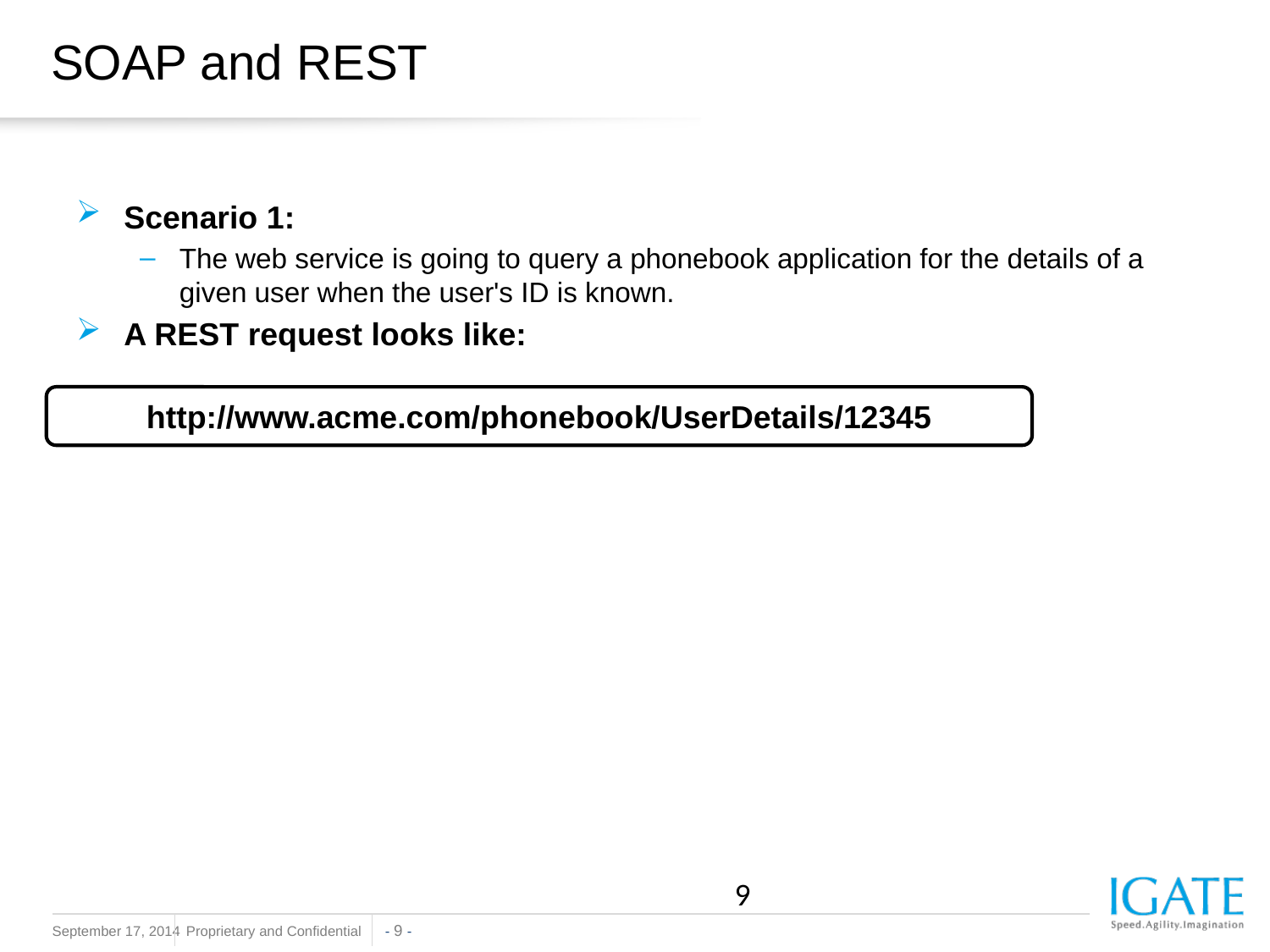

# SOAP and REST
Scenario 1:
The web service is going to query a phonebook application for the details of a given user when the user's ID is known.
A REST request looks like:

http://www.acme.com/phonebook/UserDetails/12345

9